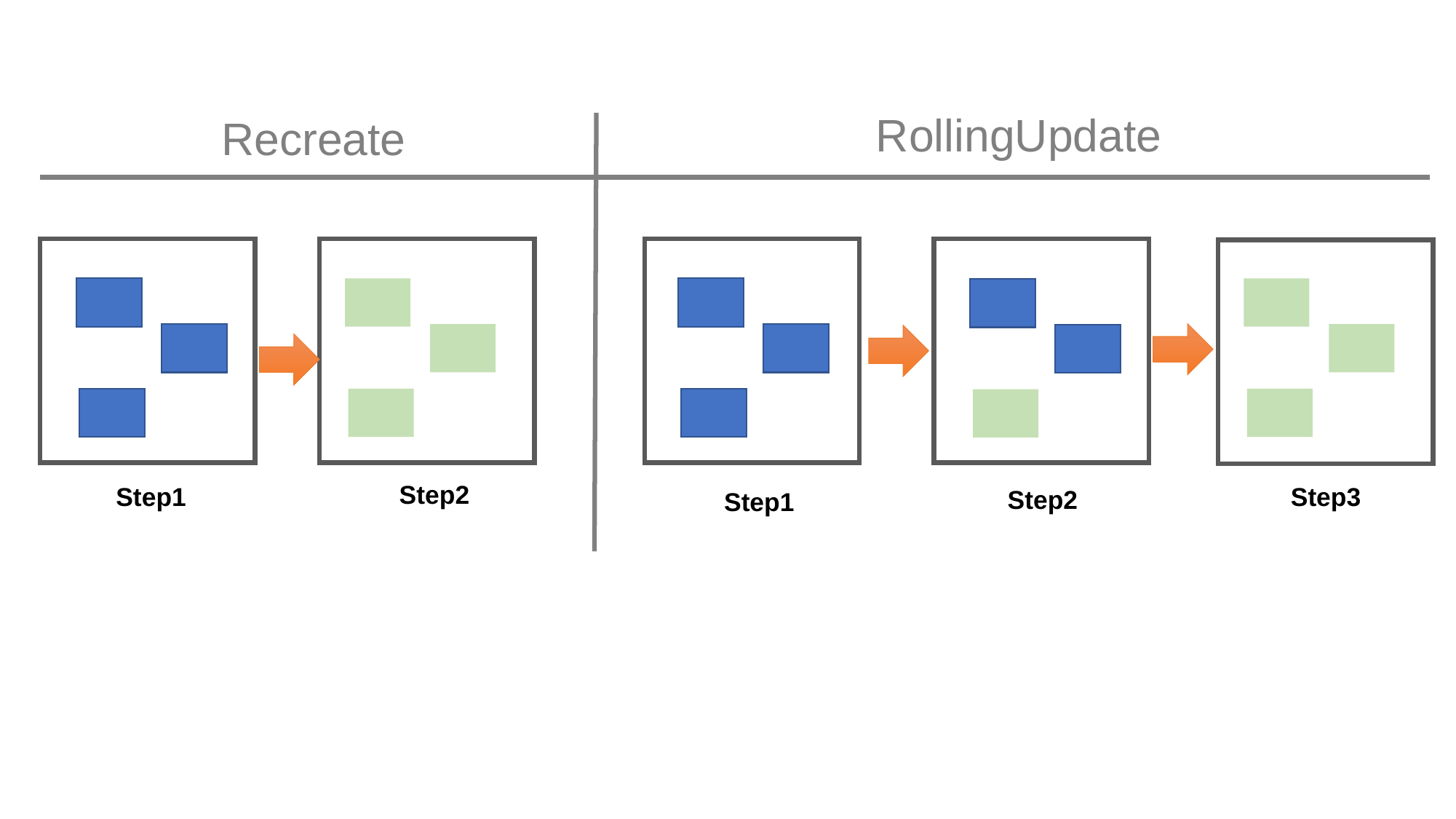

RollingUpdate
Recreate

Step2
Step1
Step3
Step2
Step1